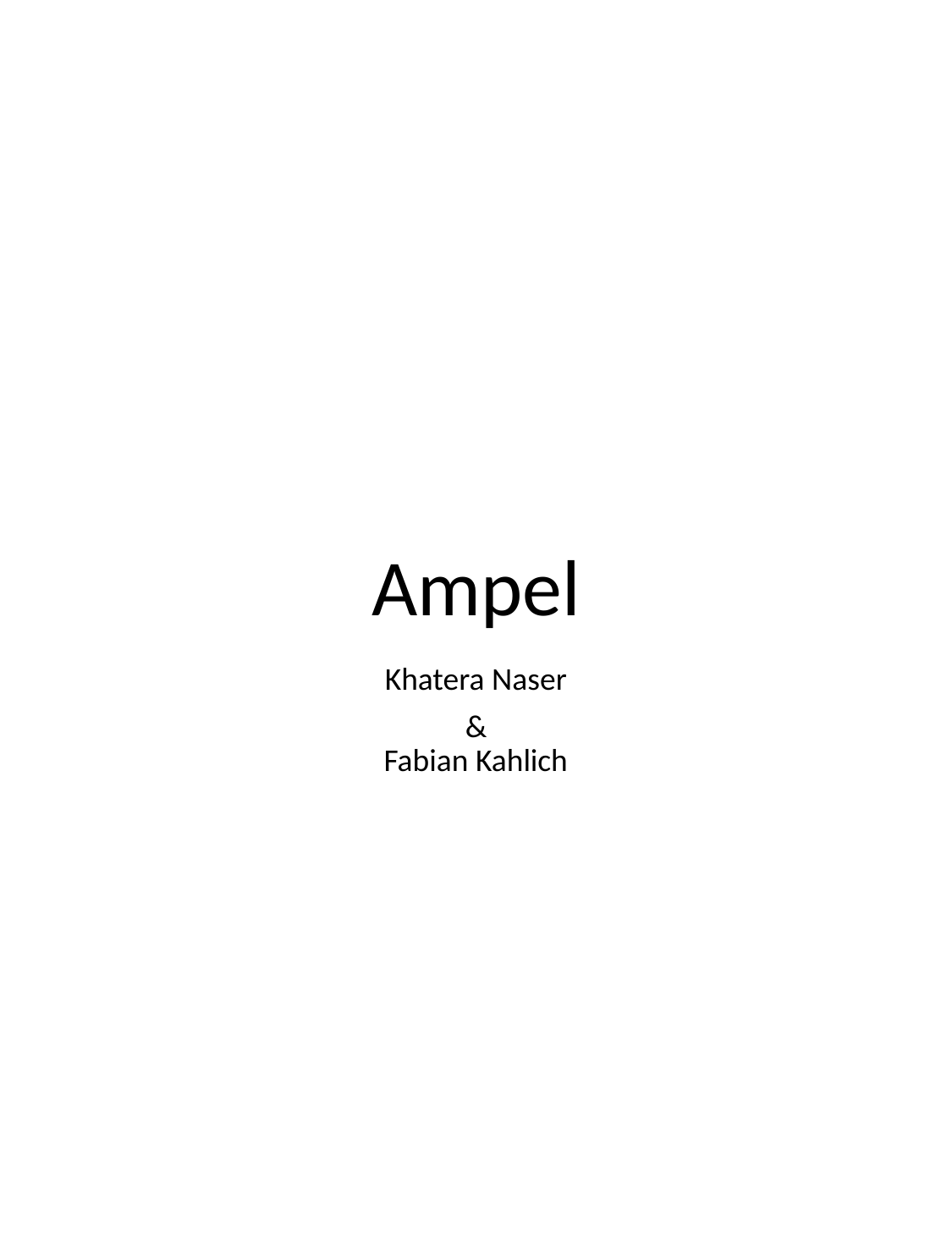

# Ampel
Khatera Naser
&
Fabian Kahlich